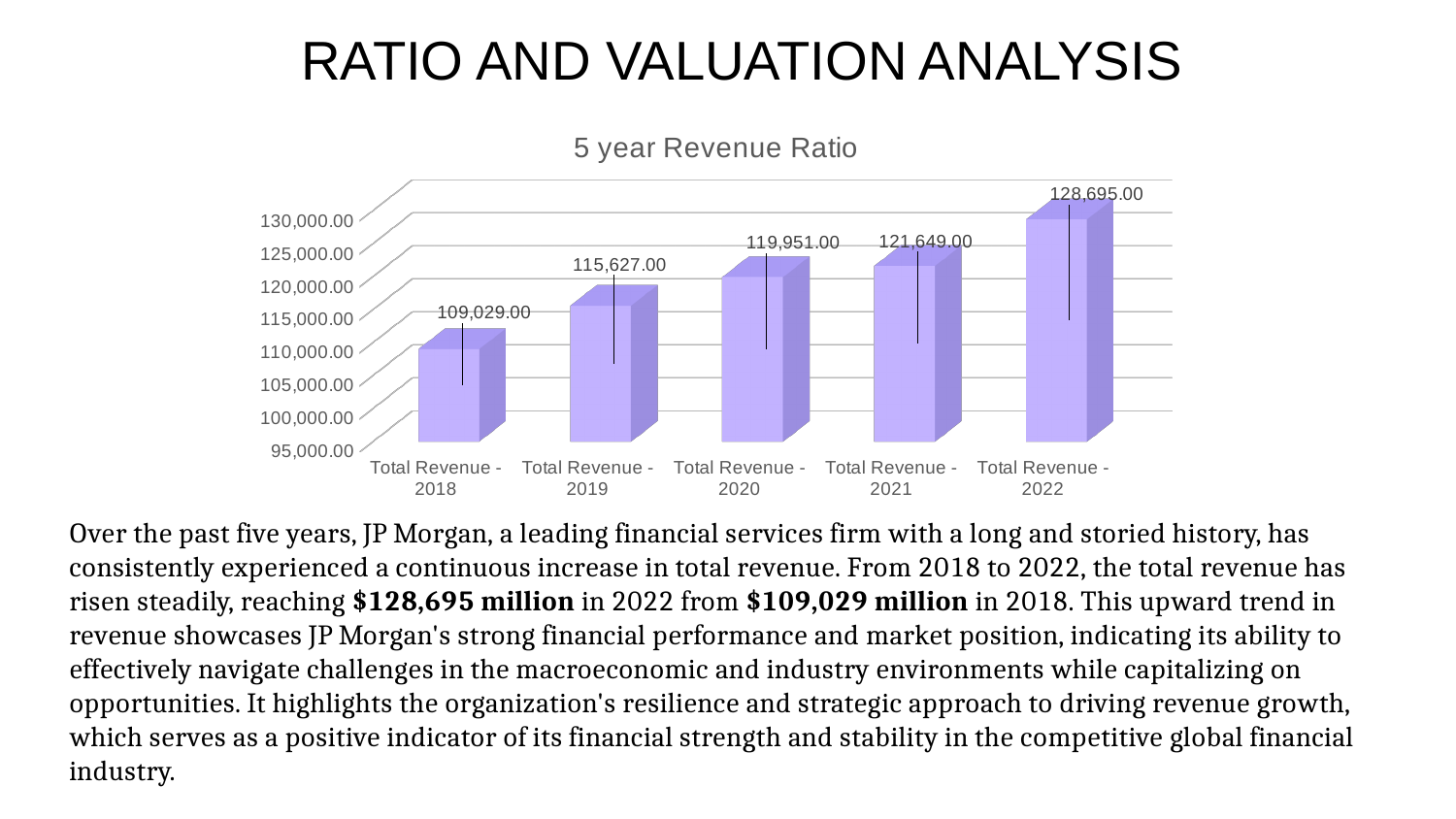

# RATIO AND VALUATION ANALYSIS

[unsupported chart]

Over the past five years, JP Morgan, a leading financial services firm with a long and storied history, has consistently experienced a continuous increase in total revenue. From 2018 to 2022, the total revenue has risen steadily, reaching $128,695 million in 2022 from $109,029 million in 2018. This upward trend in revenue showcases JP Morgan's strong financial performance and market position, indicating its ability to effectively navigate challenges in the macroeconomic and industry environments while capitalizing on opportunities. It highlights the organization's resilience and strategic approach to driving revenue growth, which serves as a positive indicator of its financial strength and stability in the competitive global financial industry.